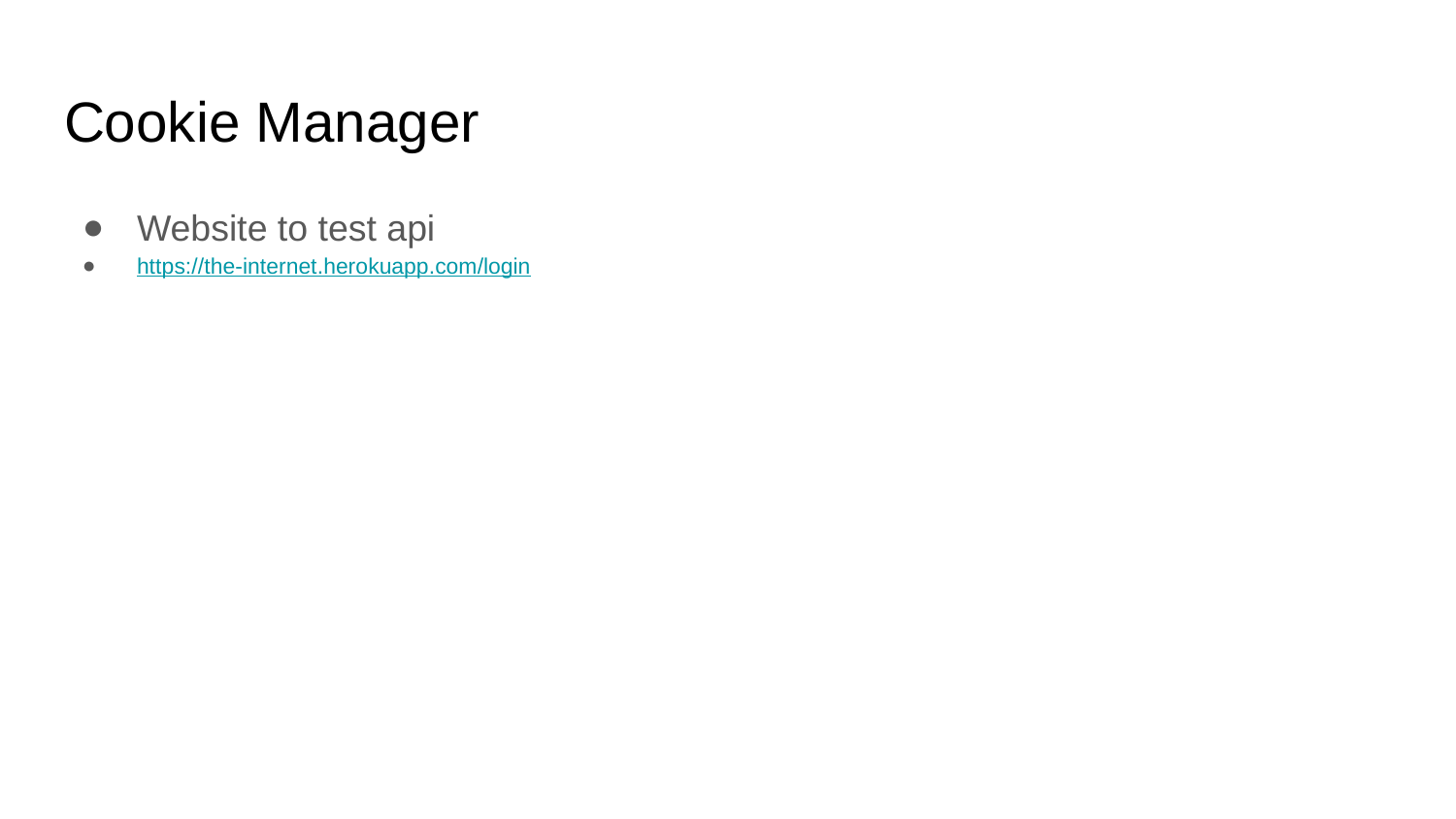

# Cookie Manager
Website to test api
https://the-internet.herokuapp.com/login